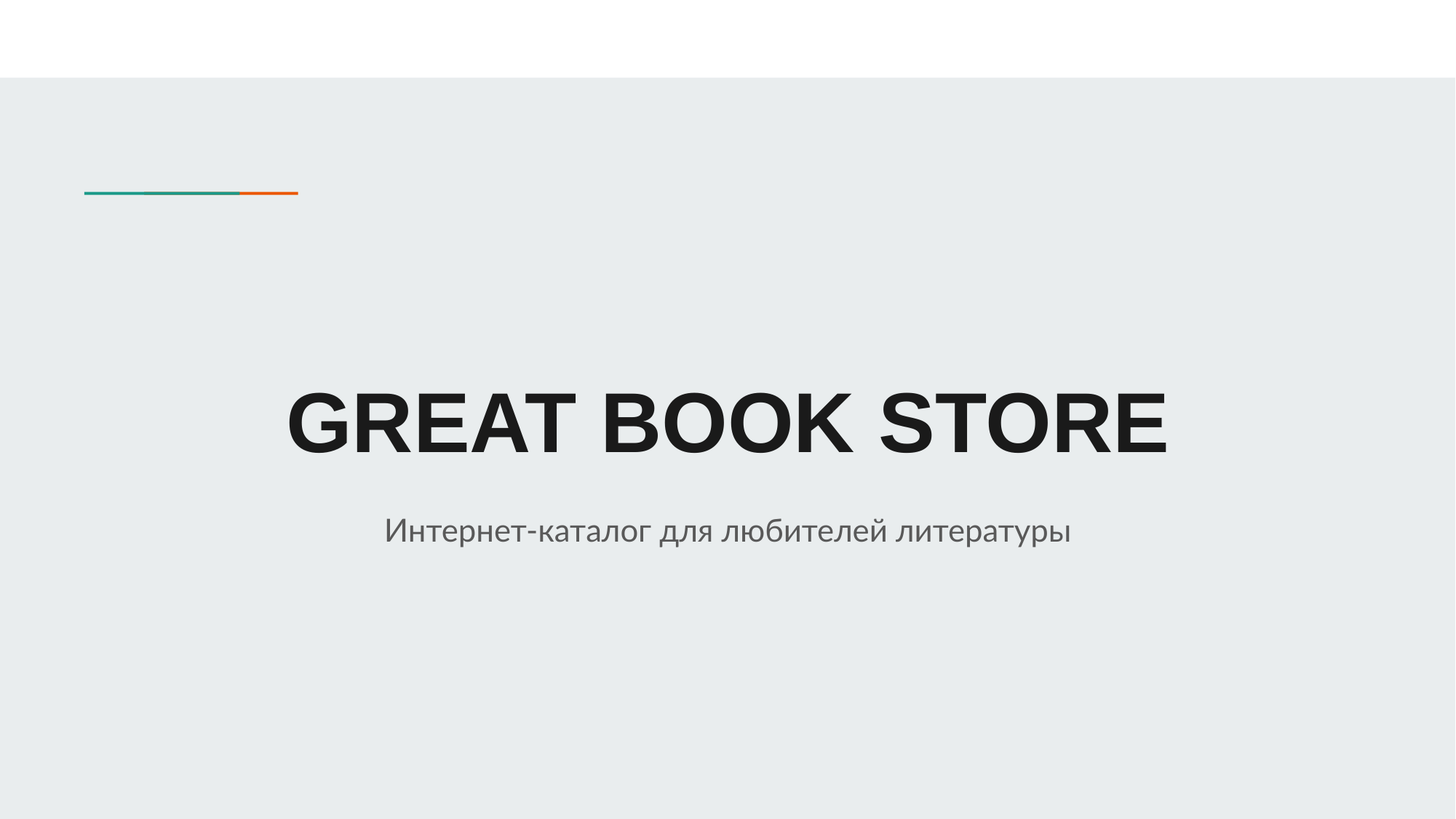

# GREAT BOOK STORE
Интернет-каталог для любителей литературы